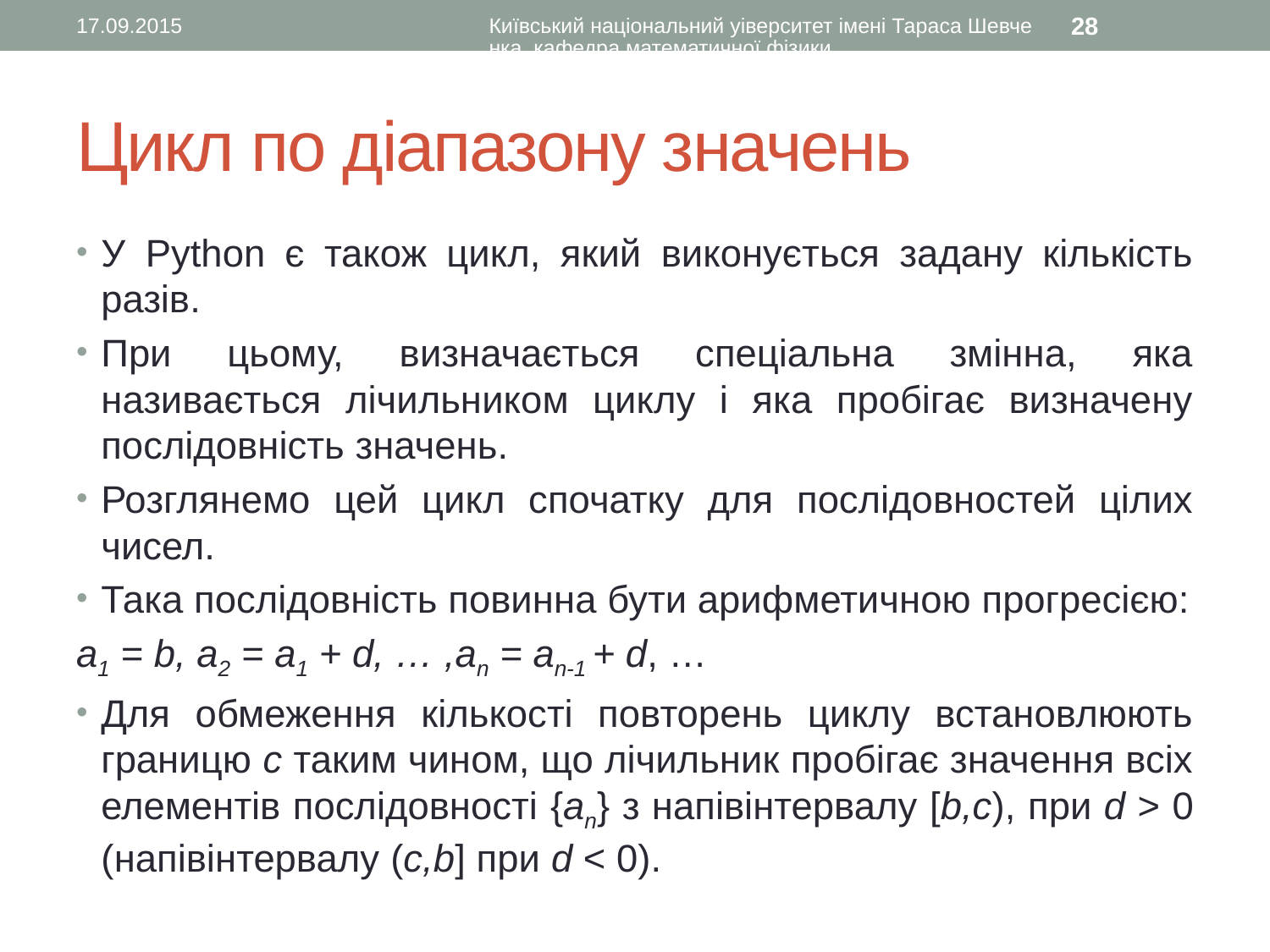

17.09.2015
Київський національний уіверситет імені Тараса Шевченка, кафедра математичної фізики
28
# Цикл по діапазону значень
У Python є також цикл, який виконується задану кількість разів.
При цьому, визначається спеціальна змінна, яка називається лічильником циклу і яка пробігає визначену послідовність значень.
Розглянемо цей цикл спочатку для послідовностей цілих чисел.
Така послідовність повинна бути арифметичною прогресією:
a1 = b, a2 = a1 + d, … ,an = an-1 + d, …
Для обмеження кількості повторень циклу встановлюють границю c таким чином, що лічильник пробігає значення всіх елементів послідовності {an} з напівінтервалу [b,c), при d > 0 (напівінтервалу (c,b] при d < 0).